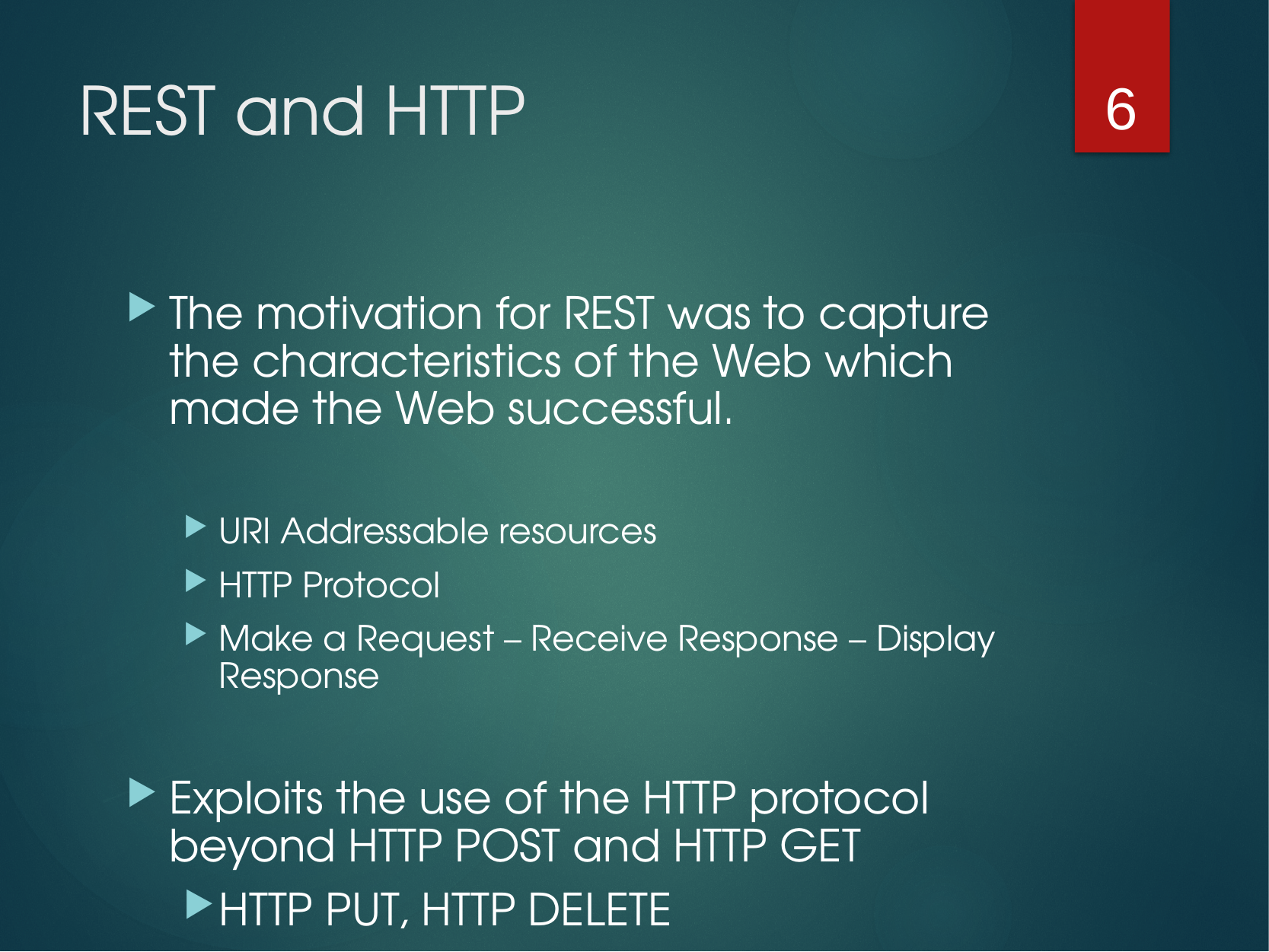

6
# REST and HTTP
The motivation for REST was to capture the characteristics of the Web which made the Web successful.

URI Addressable resources
HTTP Protocol
Make a Request – Receive Response – Display Response

Exploits the use of the HTTP protocol beyond HTTP POST and HTTP GET
HTTP PUT, HTTP DELETE